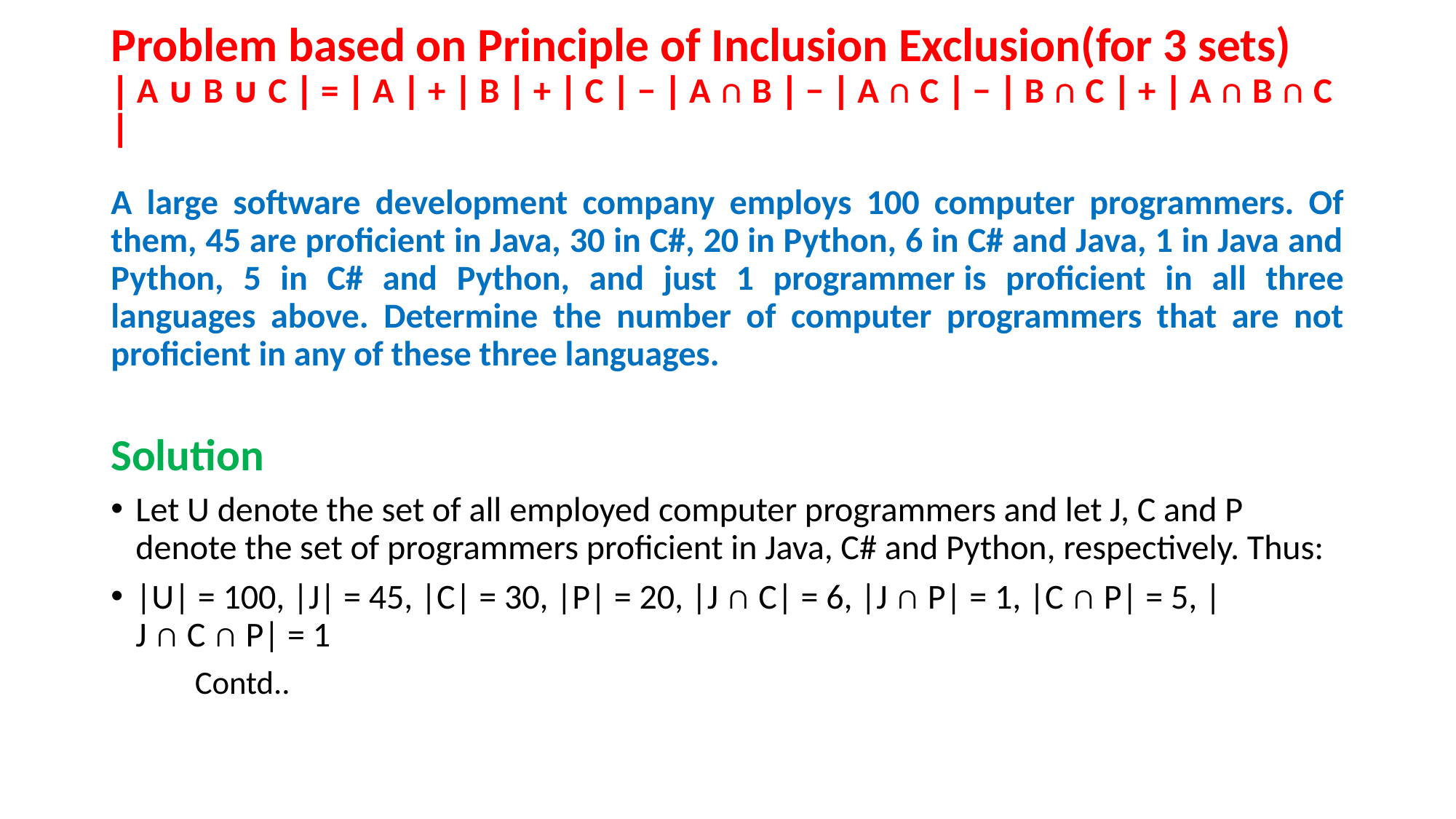

# Problem based on Principle of Inclusion Exclusion(for 3 sets) ∣ A ∪ B ∪ C ∣ = ∣ A ∣ + ∣ B ∣ + ∣ C ∣ − ∣ A ∩ B ∣ − ∣ A ∩ C ∣ − ∣ B ∩ C ∣ + ∣ A ∩ B ∩ C ∣
A large software development company employs 100 computer programmers. Of them, 45 are proficient in Java, 30 in C#, 20 in Python, 6 in C# and Java, 1 in Java and Python, 5 in C# and Python, and just 1 programmer is proficient in all three languages above. Determine the number of computer programmers that are not proficient in any of these three languages.

Solution
Let U denote the set of all employed computer programmers and let J, C and P denote the set of programmers proficient in Java, C# and Python, respectively. Thus:
|U| = 100, |J| = 45, |C| = 30, |P| = 20, |J ∩ C| = 6, |J ∩ P| = 1, |C ∩ P| = 5, |J ∩ C ∩ P| = 1
										Contd..